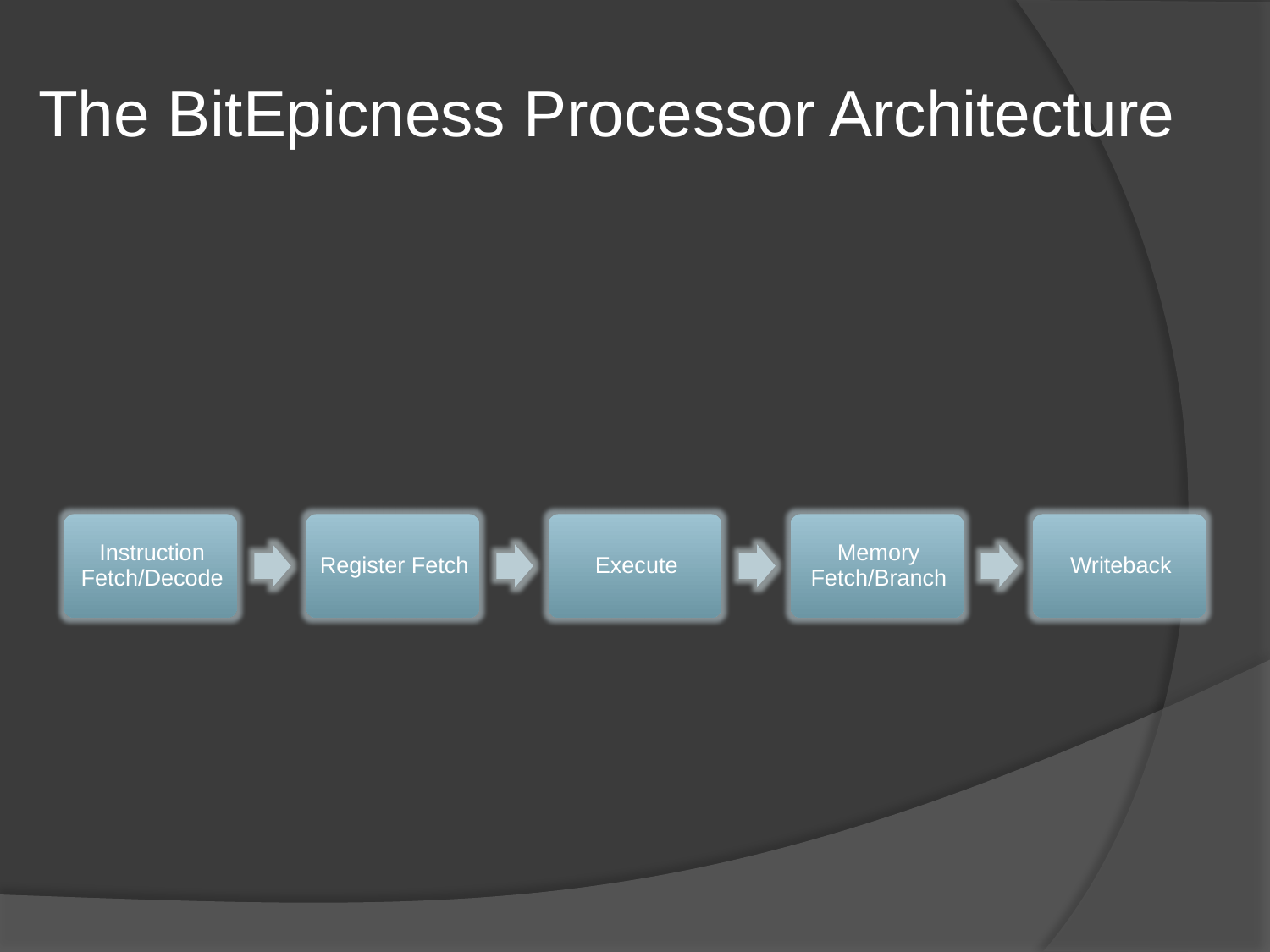

# The BitEpicness Processor Architecture
Instruction Fetch/Decode

Register Fetch

Execute

Memory Fetch/Branch

Writeback